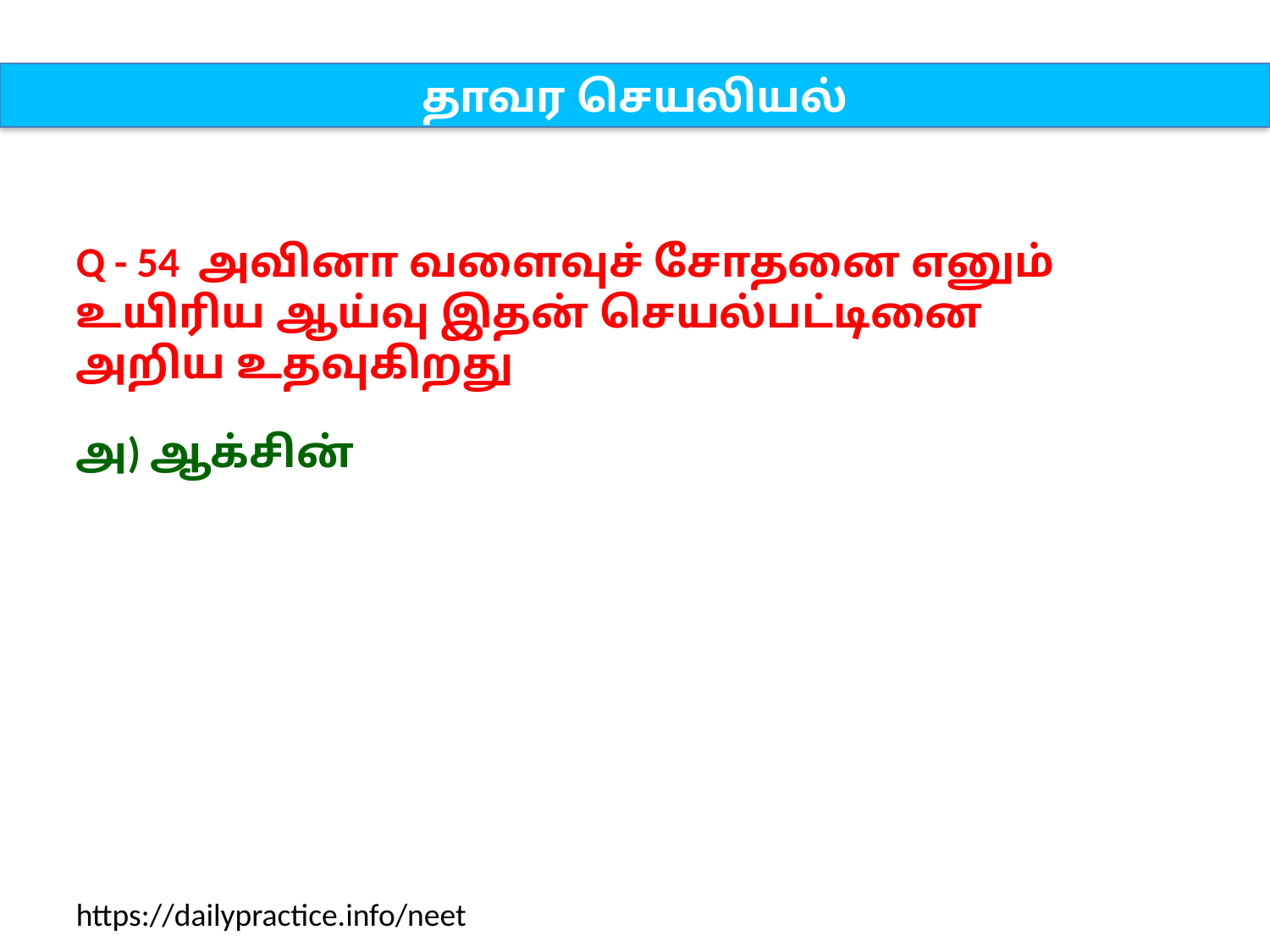

தாவர செயலியல்

Q - 54  அவினா வளைவுச் சோதனை எனும் உயிரிய ஆய்வு இதன் செயல்பட்டினை அறிய உதவுகிறது

அ) ஆக்சின்
https://dailypractice.info/neet